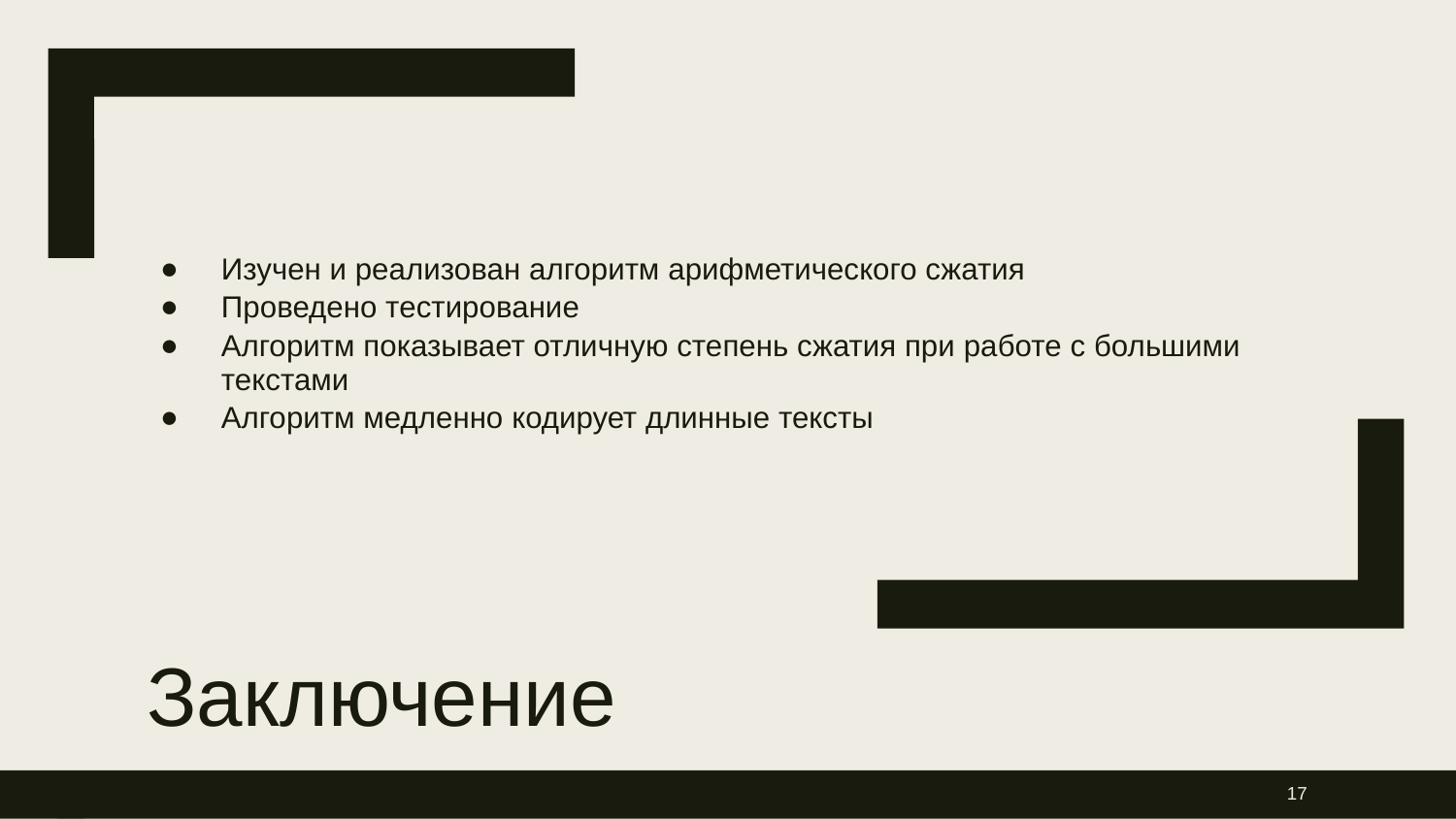

Изучен и реализован алгоритм арифметического сжатия
Проведено тестирование
Алгоритм показывает отличную степень сжатия при работе с большими текстами
Алгоритм медленно кодирует длинные тексты

# Заключение

17